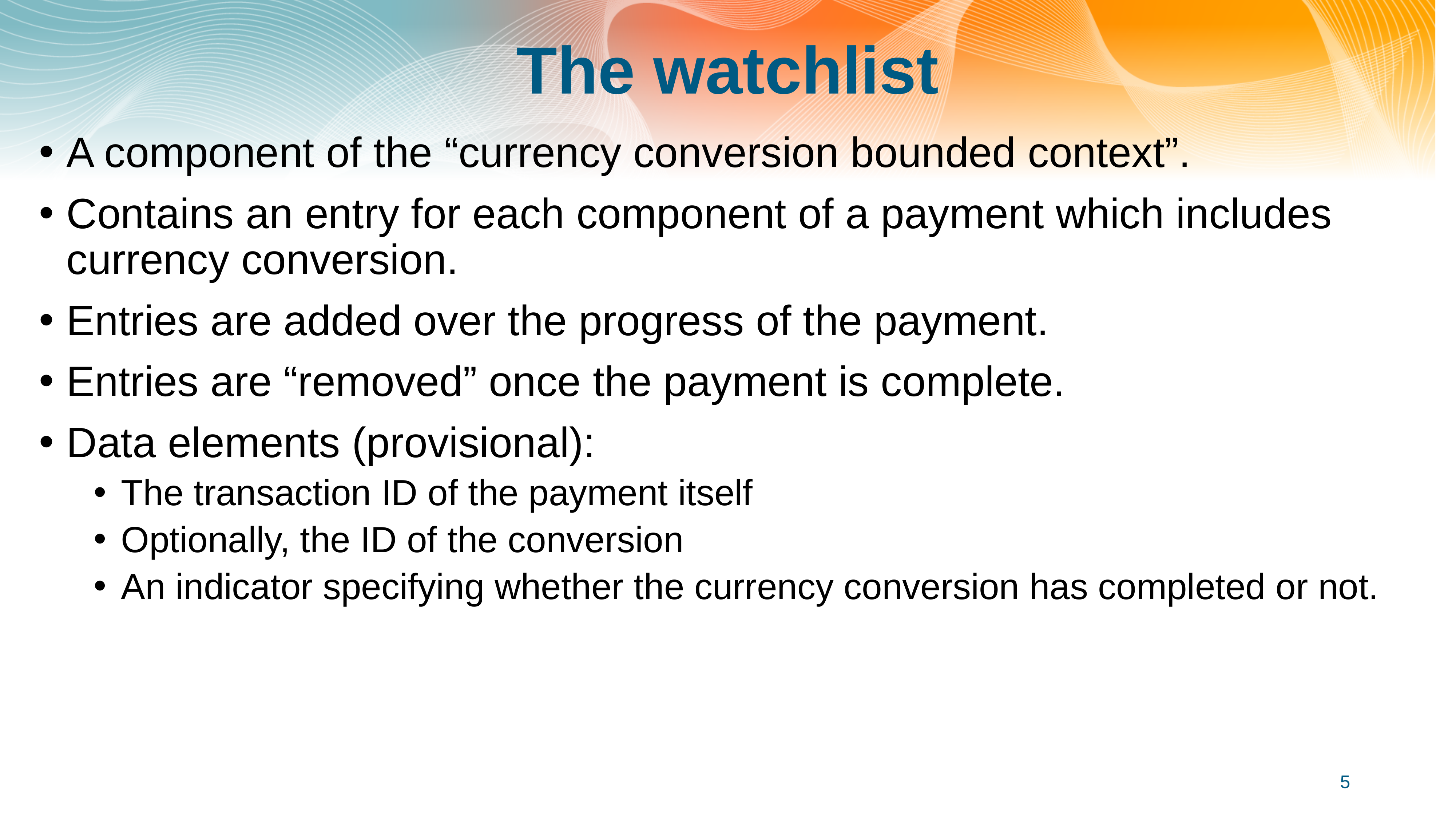

# The watchlist
A component of the “currency conversion bounded context”.
Contains an entry for each component of a payment which includes currency conversion.
Entries are added over the progress of the payment.
Entries are “removed” once the payment is complete.
Data elements (provisional):
The transaction ID of the payment itself
Optionally, the ID of the conversion
An indicator specifying whether the currency conversion has completed or not.

5